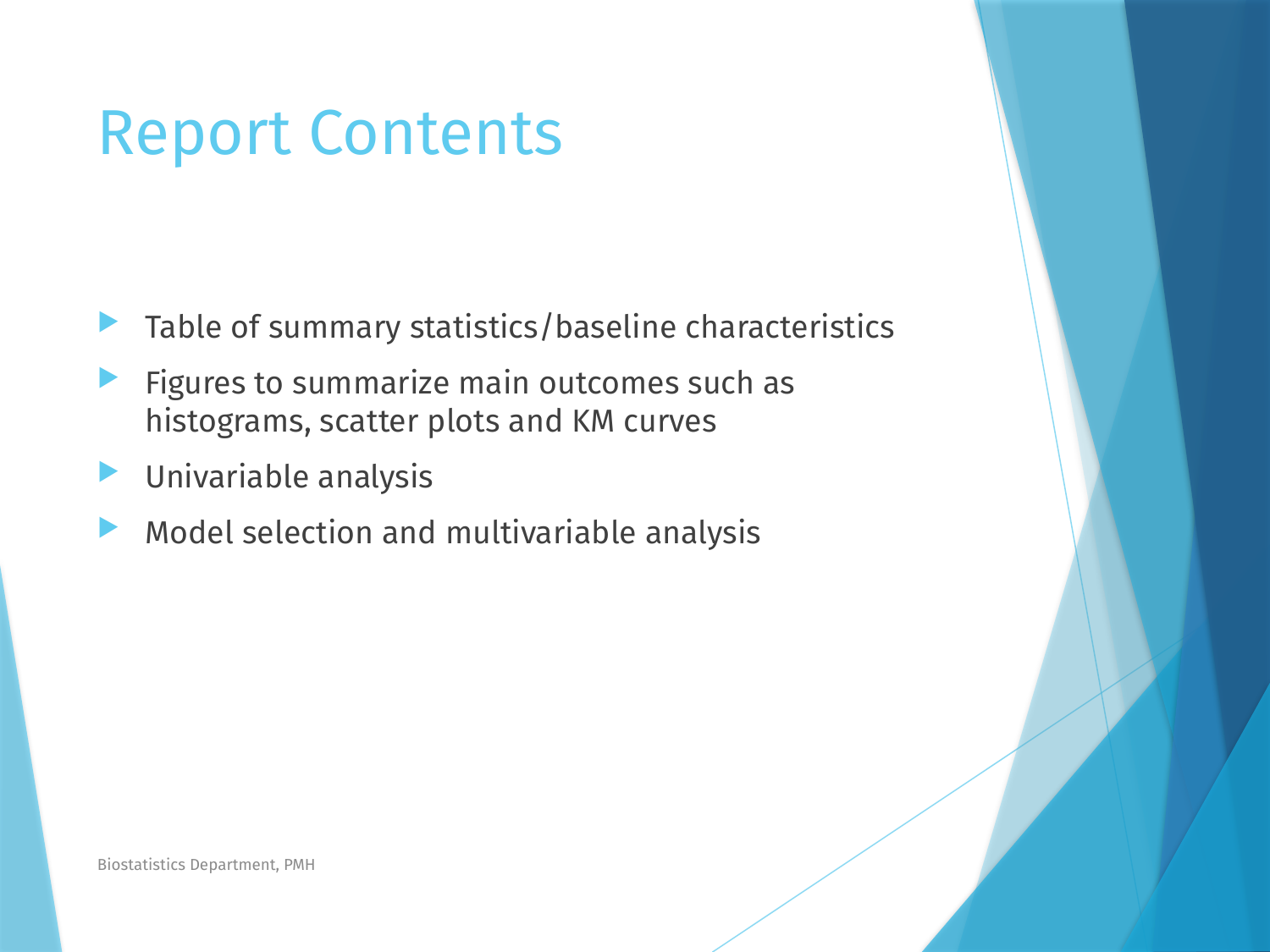

# Report Contents
Table of summary statistics/baseline characteristics
Figures to summarize main outcomes such as histograms, scatter plots and KM curves
Univariable analysis
Model selection and multivariable analysis
Biostatistics Department, PMH